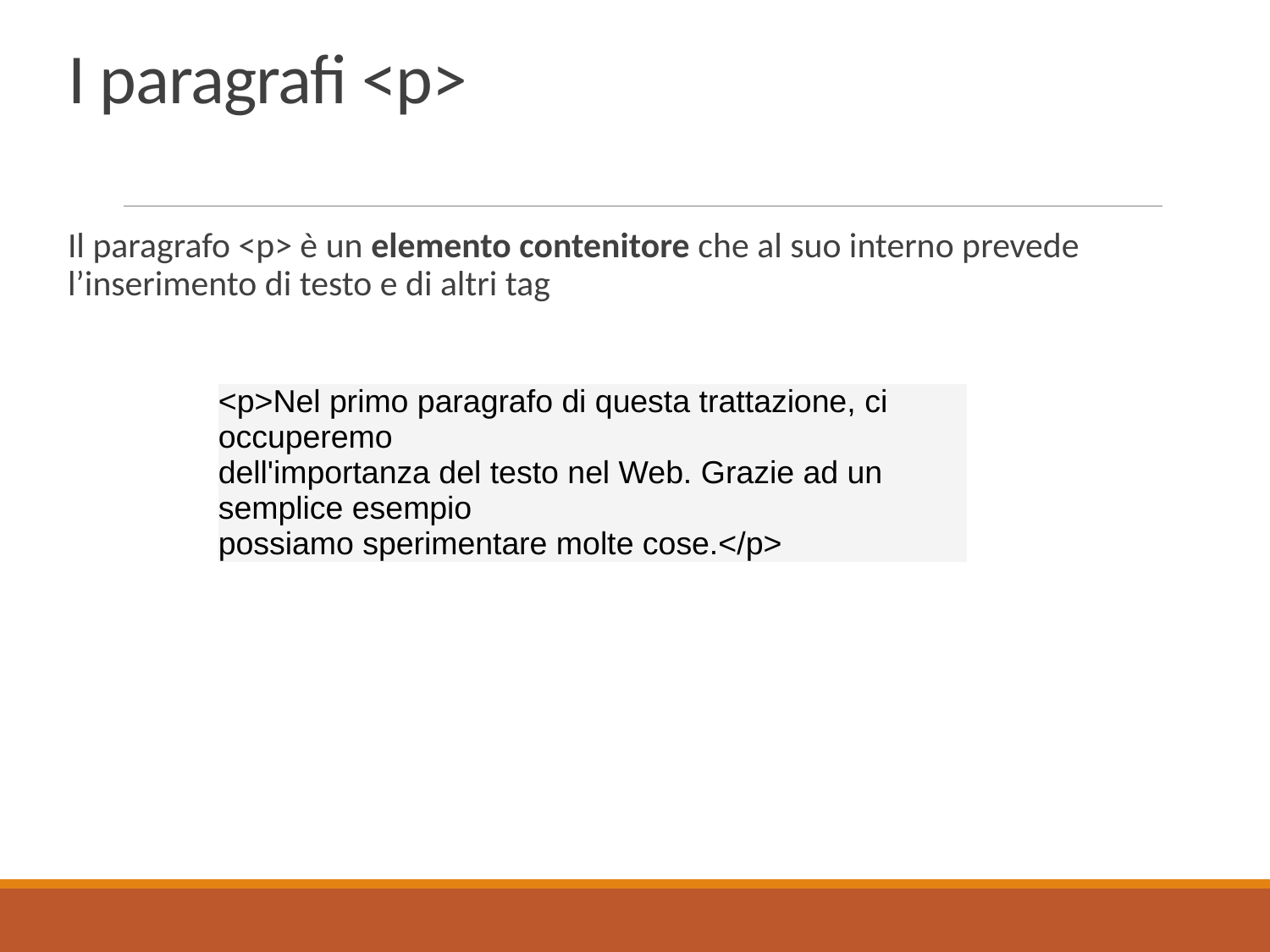

# I paragrafi <p>
Il paragrafo <p> è un elemento contenitore che al suo interno prevede l’inserimento di testo e di altri tag

| <p>Nel primo paragrafo di questa trattazione, ci occuperemo dell'importanza del testo nel Web. Grazie ad un semplice esempio possiamo sperimentare molte cose.</p> |
| --- |